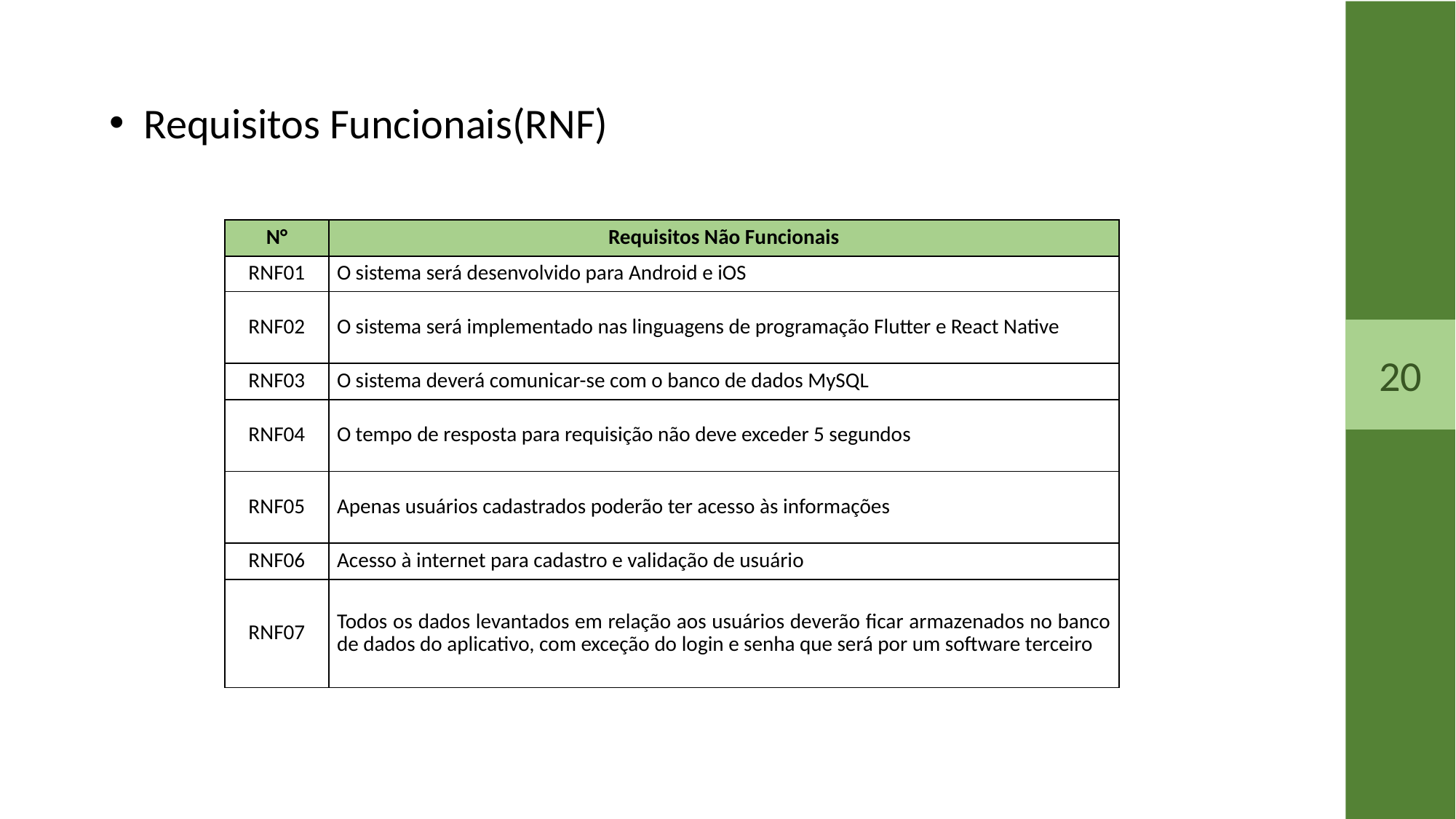

Requisitos Funcionais(RNF)
| N° | Requisitos Não Funcionais |
| --- | --- |
| RNF01 | O sistema será desenvolvido para Android e iOS |
| RNF02 | O sistema será implementado nas linguagens de programação Flutter e React Native |
| RNF03 | O sistema deverá comunicar-se com o banco de dados MySQL |
| RNF04 | O tempo de resposta para requisição não deve exceder 5 segundos |
| RNF05 | Apenas usuários cadastrados poderão ter acesso às informações |
| RNF06 | Acesso à internet para cadastro e validação de usuário |
| RNF07 | Todos os dados levantados em relação aos usuários deverão ficar armazenados no banco de dados do aplicativo, com exceção do login e senha que será por um software terceiro |

20